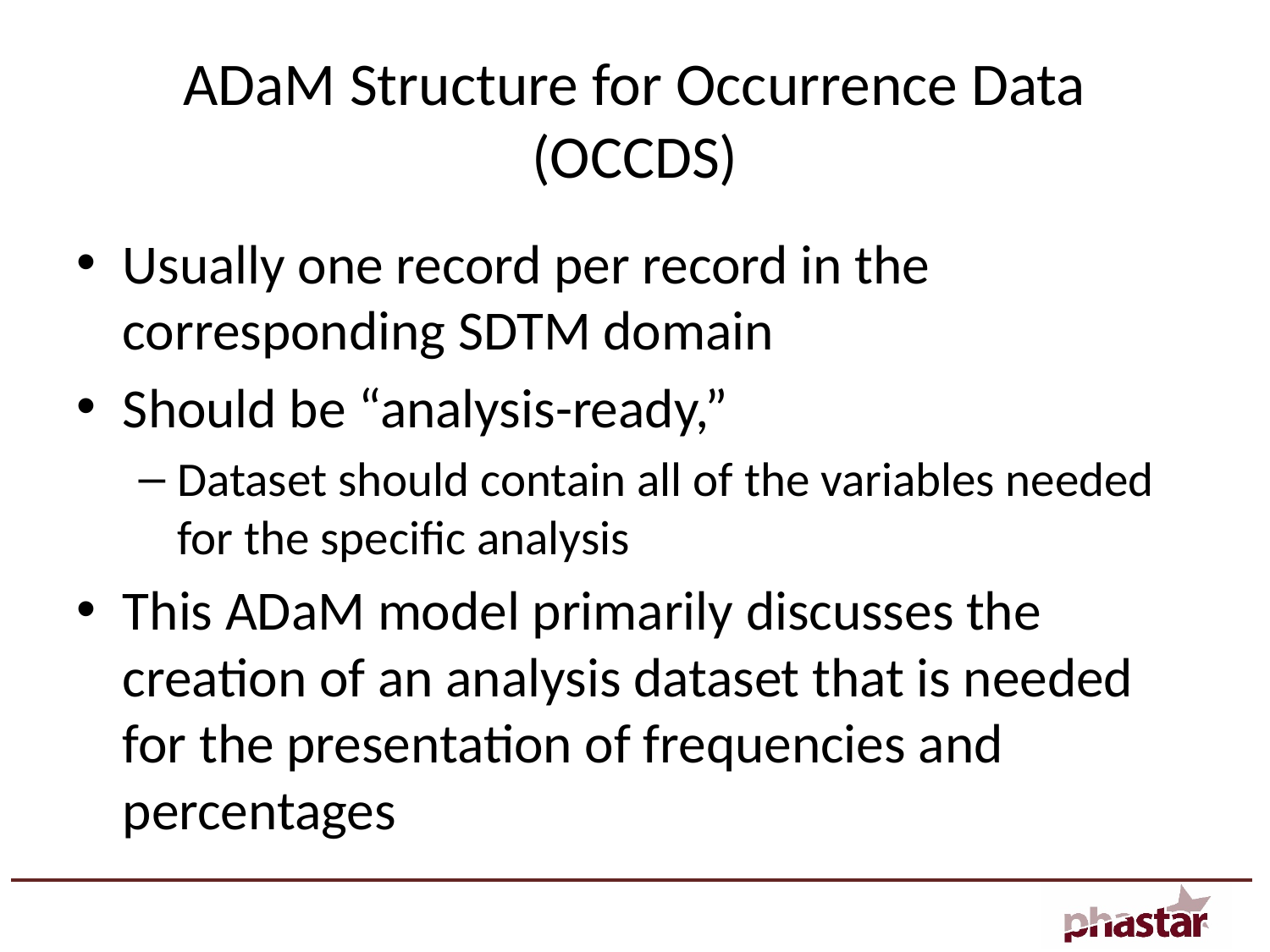

# ADaM Structure for Occurrence Data (OCCDS)
Usually one record per record in the corresponding SDTM domain
Should be “analysis-ready,”
Dataset should contain all of the variables needed for the specific analysis
This ADaM model primarily discusses the creation of an analysis dataset that is needed for the presentation of frequencies and percentages